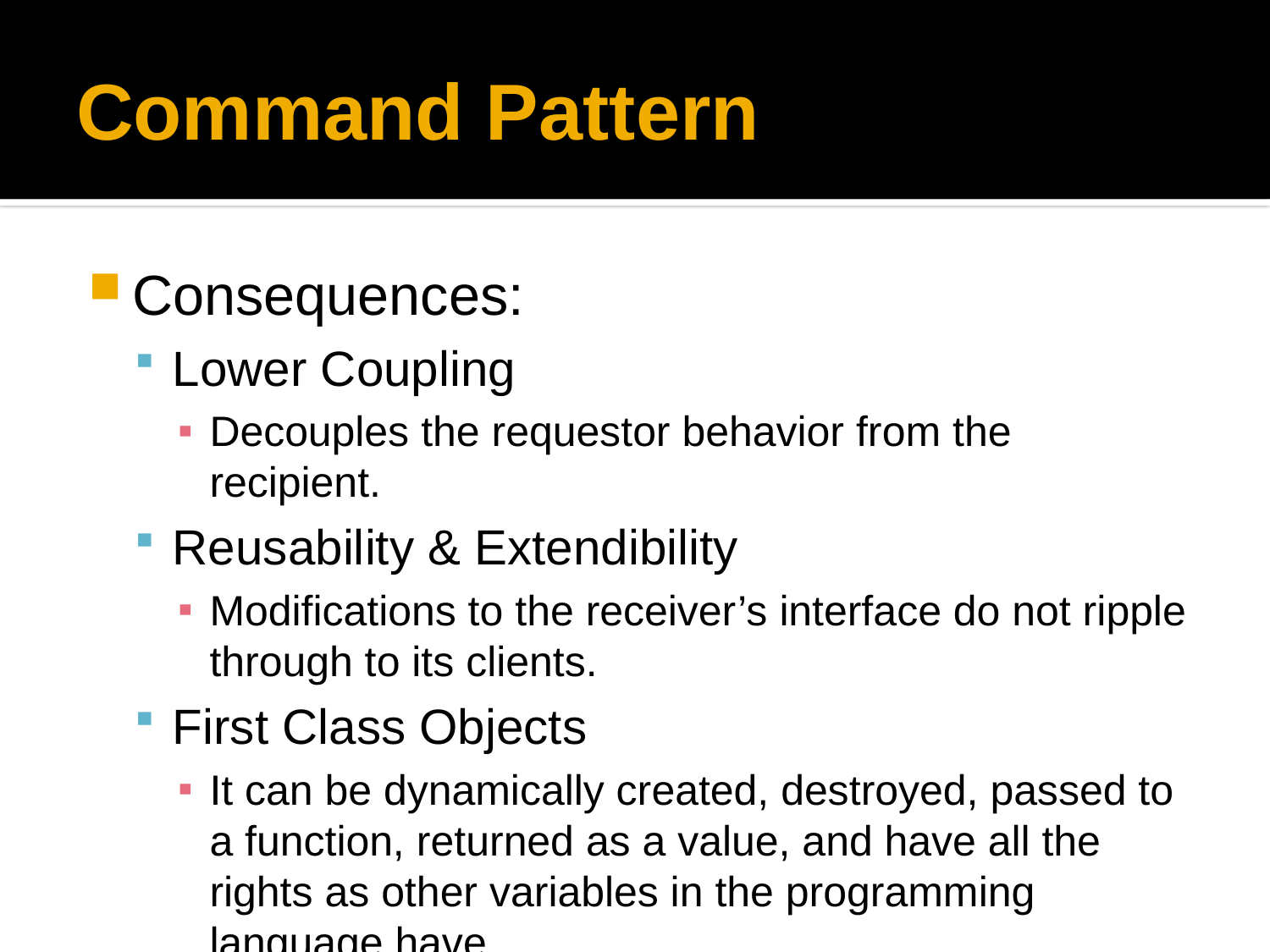

# Command Pattern
Consequences:
Lower Coupling
Decouples the requestor behavior from the recipient.
Reusability & Extendibility
Modifications to the receiver’s interface do not ripple through to its clients.
First Class Objects
It can be dynamically created, destroyed, passed to a function, returned as a value, and have all the rights as other variables in the programming language have.